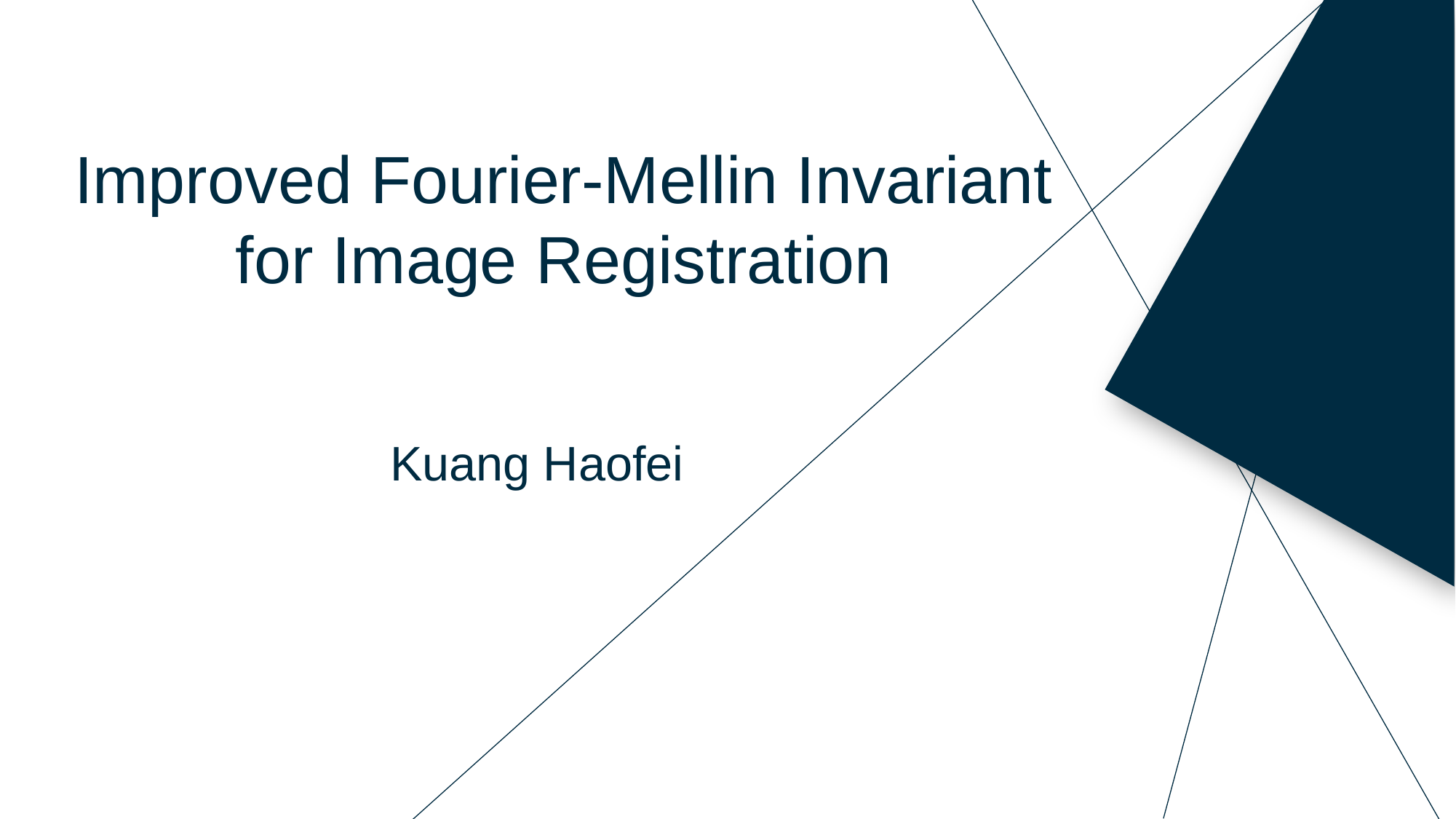

Improved Fourier-Mellin Invariant for Image Registration
Kuang Haofei